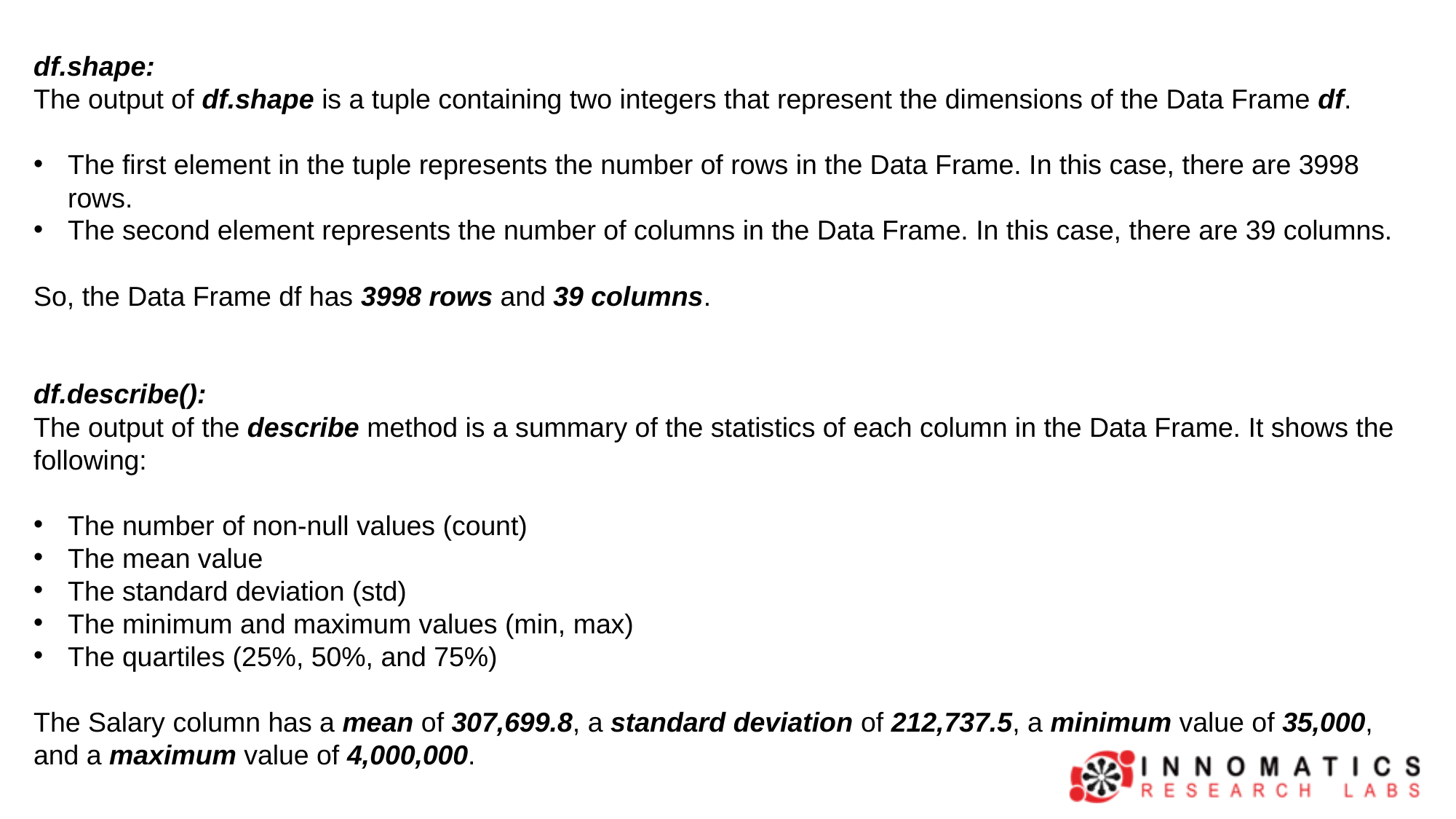

df.shape:
The output of df.shape is a tuple containing two integers that represent the dimensions of the Data Frame df.

The first element in the tuple represents the number of rows in the Data Frame. In this case, there are 3998 rows.
The second element represents the number of columns in the Data Frame. In this case, there are 39 columns.

So, the Data Frame df has 3998 rows and 39 columns.

df.describe():
The output of the describe method is a summary of the statistics of each column in the Data Frame. It shows the following:

The number of non-null values (count)
The mean value
The standard deviation (std)
The minimum and maximum values (min, max)
The quartiles (25%, 50%, and 75%)

The Salary column has a mean of 307,699.8, a standard deviation of 212,737.5, a minimum value of 35,000, and a maximum value of 4,000,000.